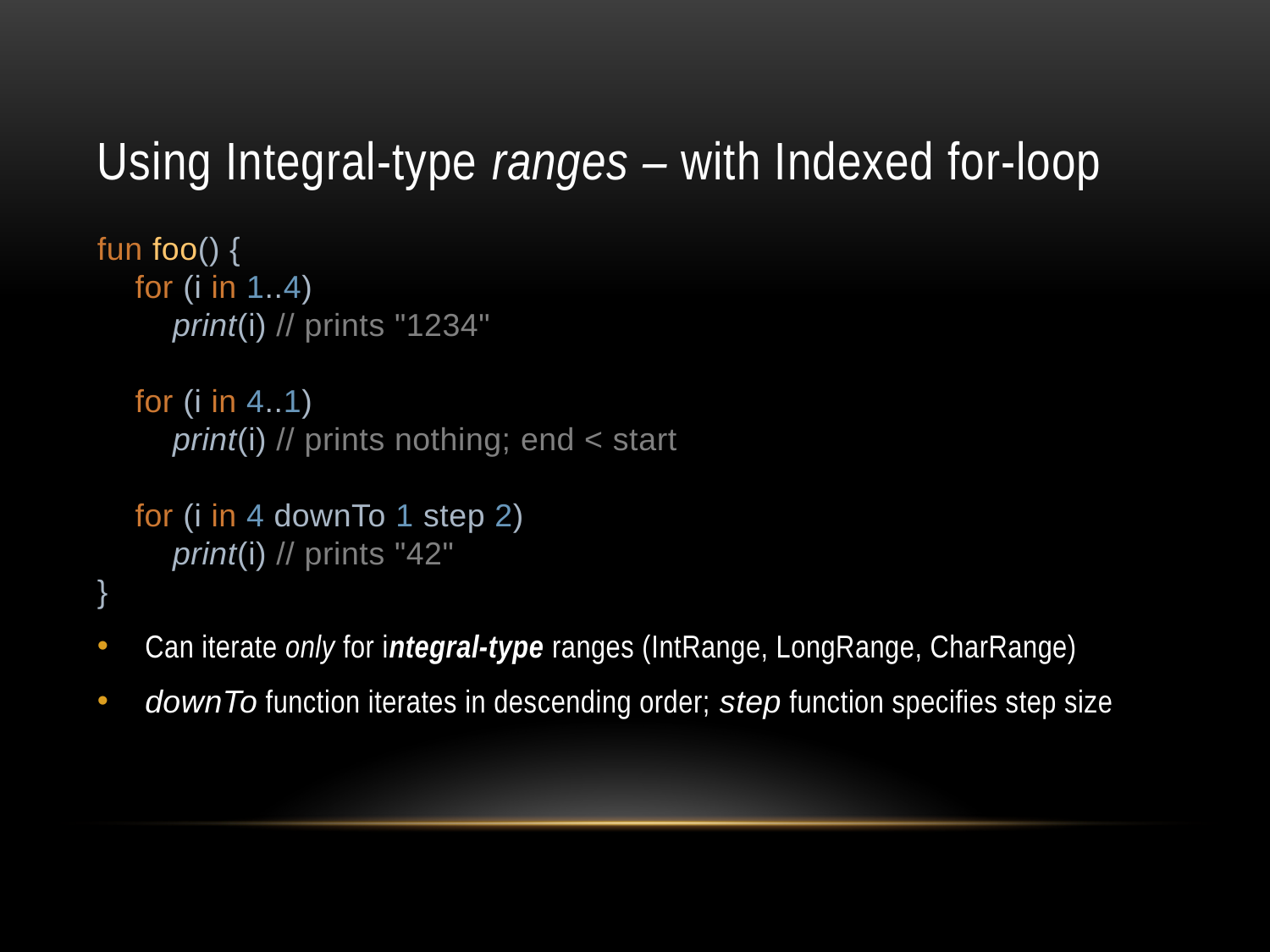

# Using Integral-type ranges – with Indexed for-loop
fun foo() {
    for (i in 1..4)
        print(i) // prints "1234"
    for (i in 4..1)
        print(i) // prints nothing; end < start
    for (i in 4 downTo 1 step 2)
        print(i) // prints "42"
}
Can iterate only for integral-type ranges (IntRange, LongRange, CharRange)
downTo function iterates in descending order; step function specifies step size